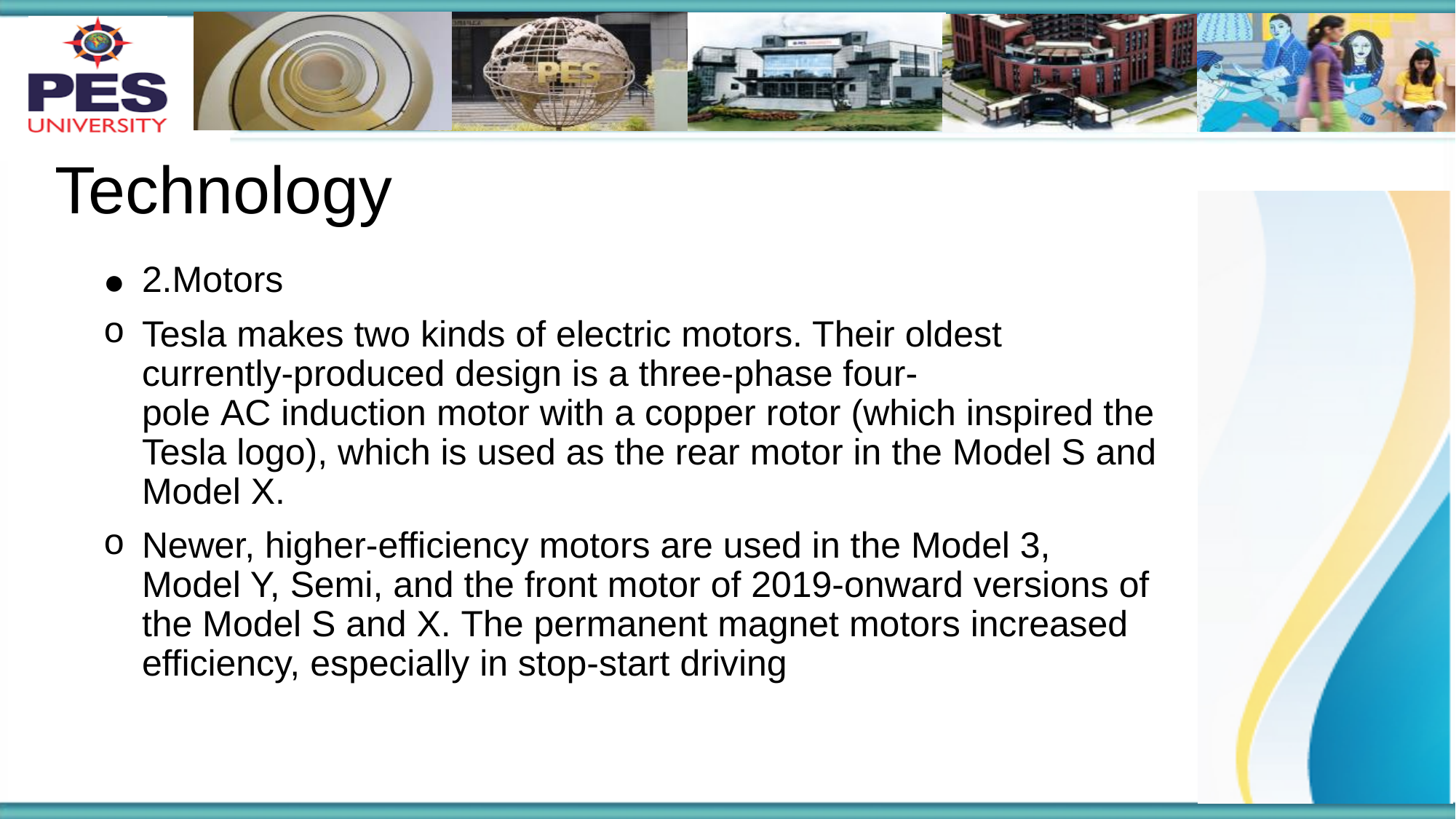

# Technology
2.Motors
Tesla makes two kinds of electric motors. Their oldest currently-produced design is a three-phase four-pole AC induction motor with a copper rotor (which inspired the Tesla logo), which is used as the rear motor in the Model S and Model X.
Newer, higher-efficiency motors are used in the Model 3, Model Y, Semi, and the front motor of 2019-onward versions of the Model S and X. The permanent magnet motors increased efficiency, especially in stop-start driving